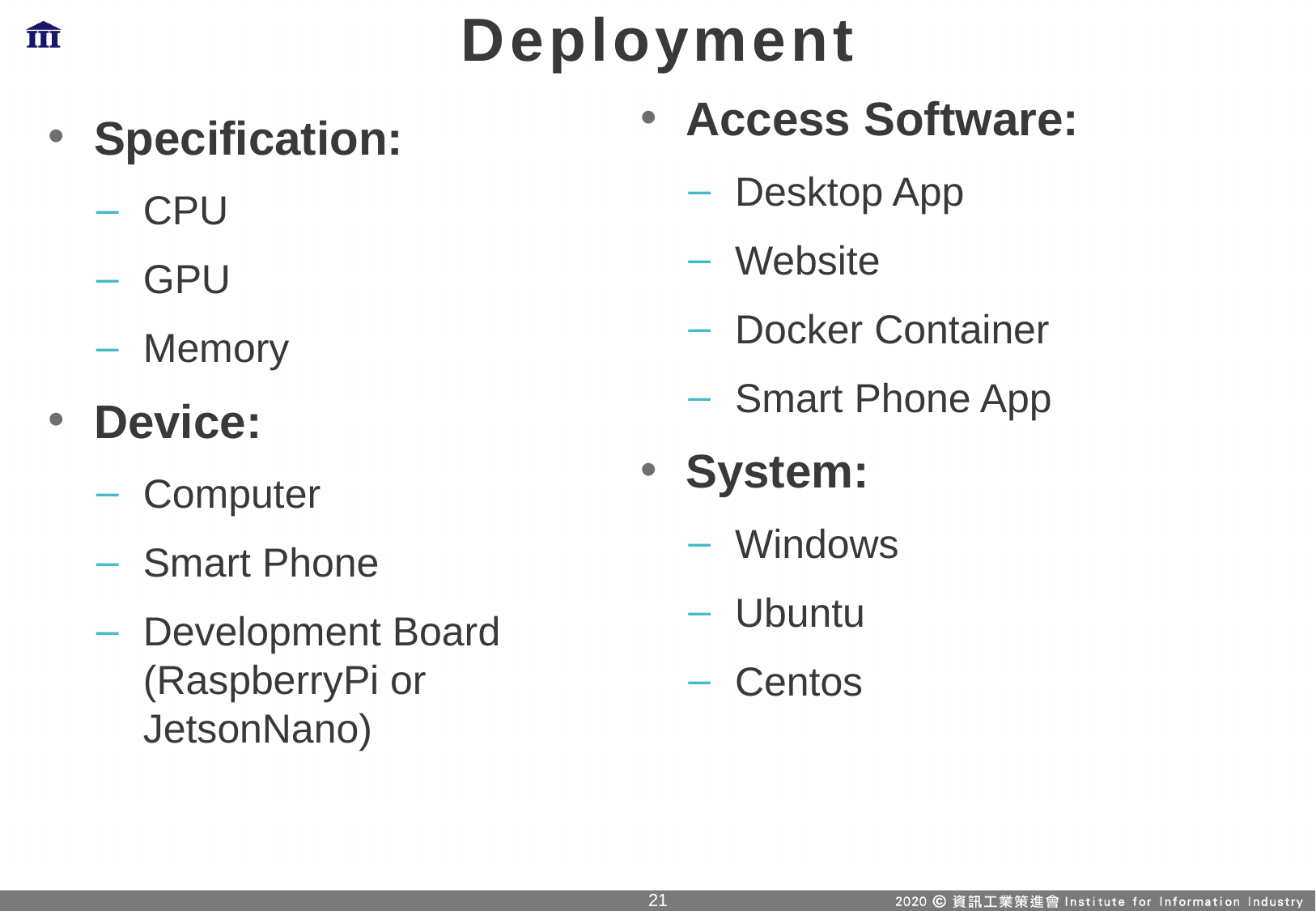

# Deployment
Access Software:
Desktop App
Website
Docker Container
Smart Phone App
System:
Windows
Ubuntu
Centos
Specification:
CPU
GPU
Memory
Device:
Computer
Smart Phone
Development Board (RaspberryPi or JetsonNano)
21